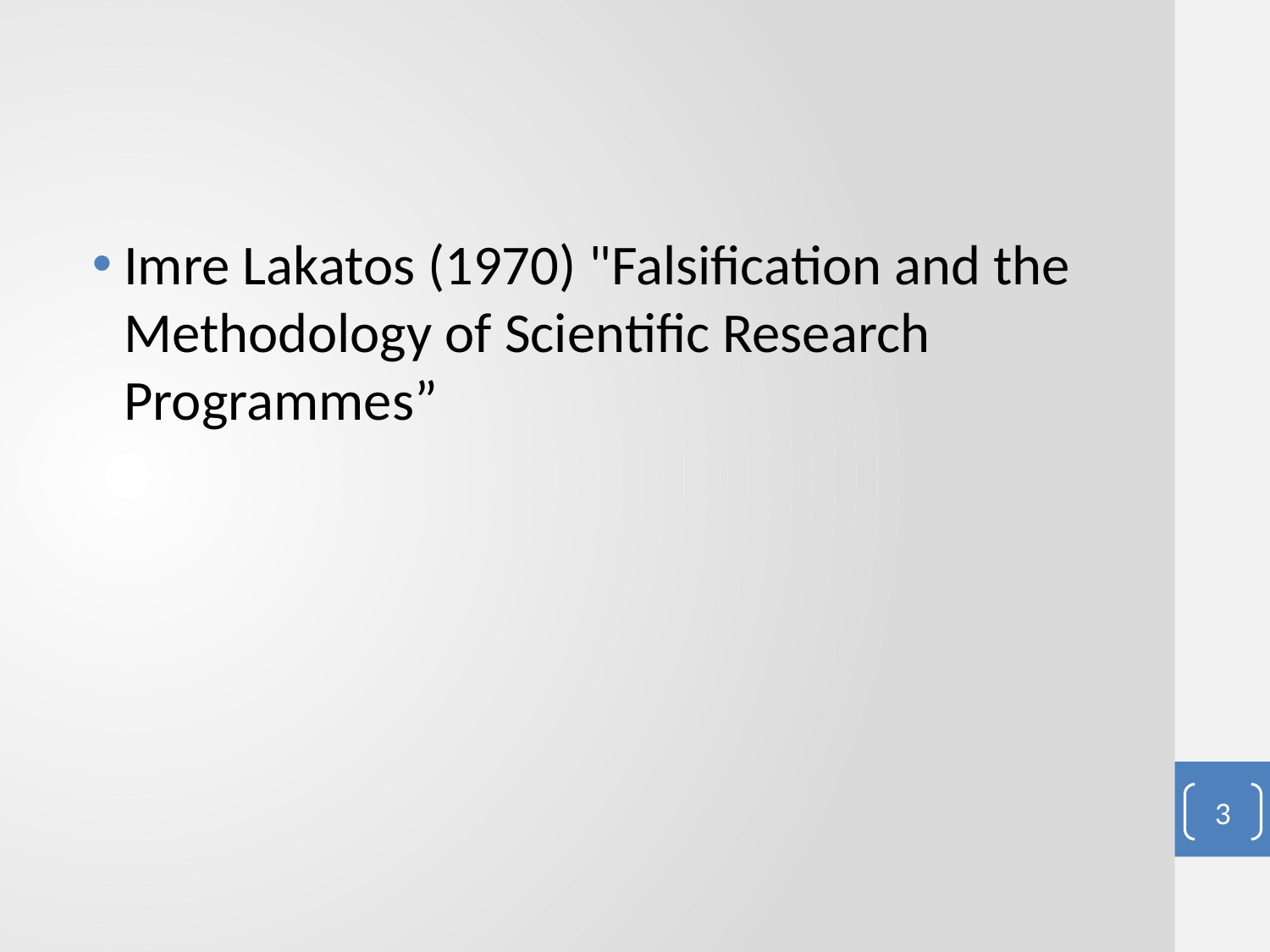

#
Imre Lakatos (1970) "Falsification and the Methodology of Scientific Research Programmes”

3